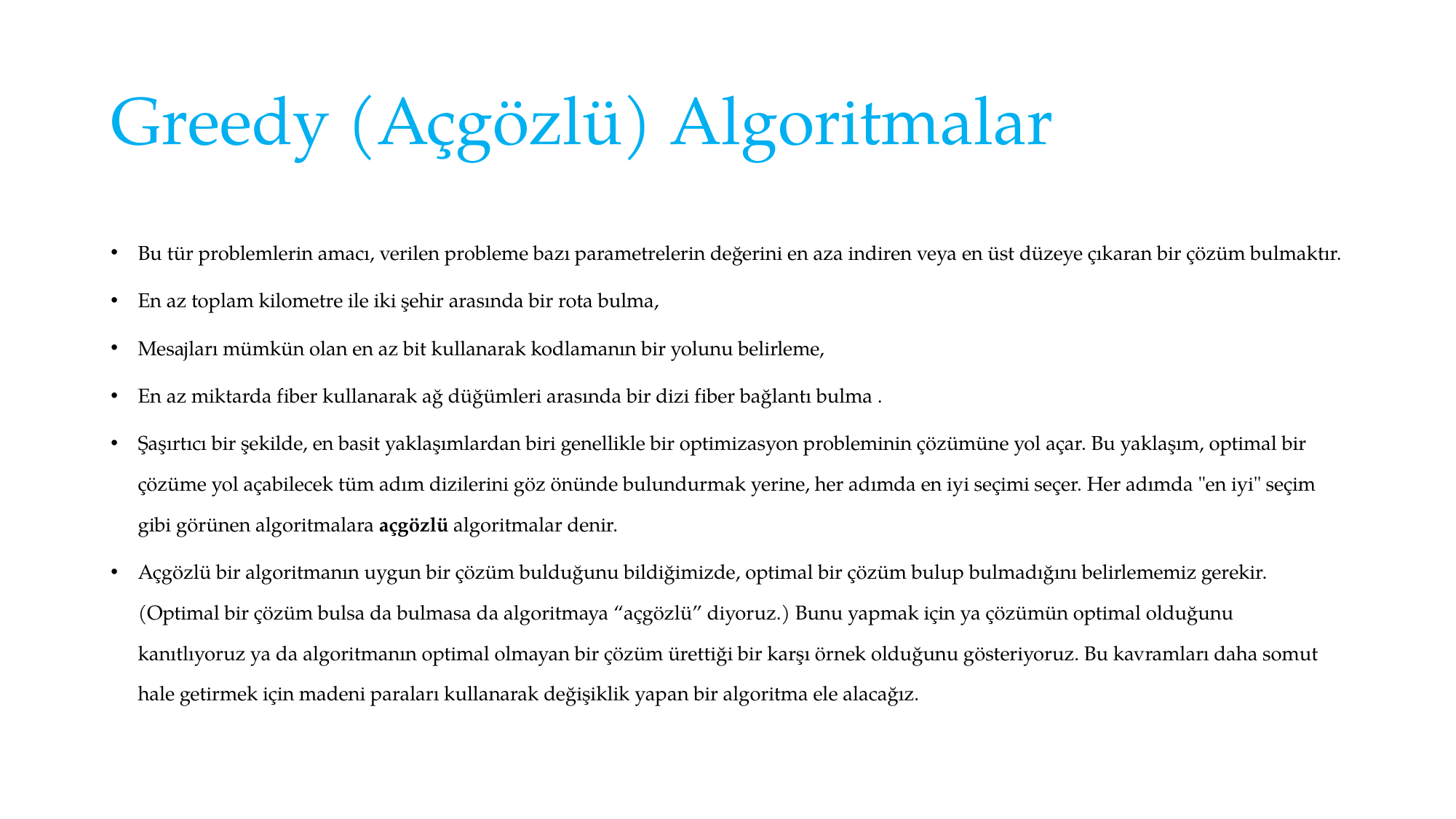

# Greedy (Açgözlü) Algoritmalar
Bu tür problemlerin amacı, verilen probleme bazı parametrelerin değerini en aza indiren veya en üst düzeye çıkaran bir çözüm bulmaktır.
En az toplam kilometre ile iki şehir arasında bir rota bulma,
Mesajları mümkün olan en az bit kullanarak kodlamanın bir yolunu belirleme,
En az miktarda fiber kullanarak ağ düğümleri arasında bir dizi fiber bağlantı bulma .
Şaşırtıcı bir şekilde, en basit yaklaşımlardan biri genellikle bir optimizasyon probleminin çözümüne yol açar. Bu yaklaşım, optimal bir çözüme yol açabilecek tüm adım dizilerini göz önünde bulundurmak yerine, her adımda en iyi seçimi seçer. Her adımda "en iyi" seçim gibi görünen algoritmalara açgözlü algoritmalar denir.
Açgözlü bir algoritmanın uygun bir çözüm bulduğunu bildiğimizde, optimal bir çözüm bulup bulmadığını belirlememiz gerekir. (Optimal bir çözüm bulsa da bulmasa da algoritmaya “açgözlü” diyoruz.) Bunu yapmak için ya çözümün optimal olduğunu kanıtlıyoruz ya da algoritmanın optimal olmayan bir çözüm ürettiği bir karşı örnek olduğunu gösteriyoruz. Bu kavramları daha somut hale getirmek için madeni paraları kullanarak değişiklik yapan bir algoritma ele alacağız.